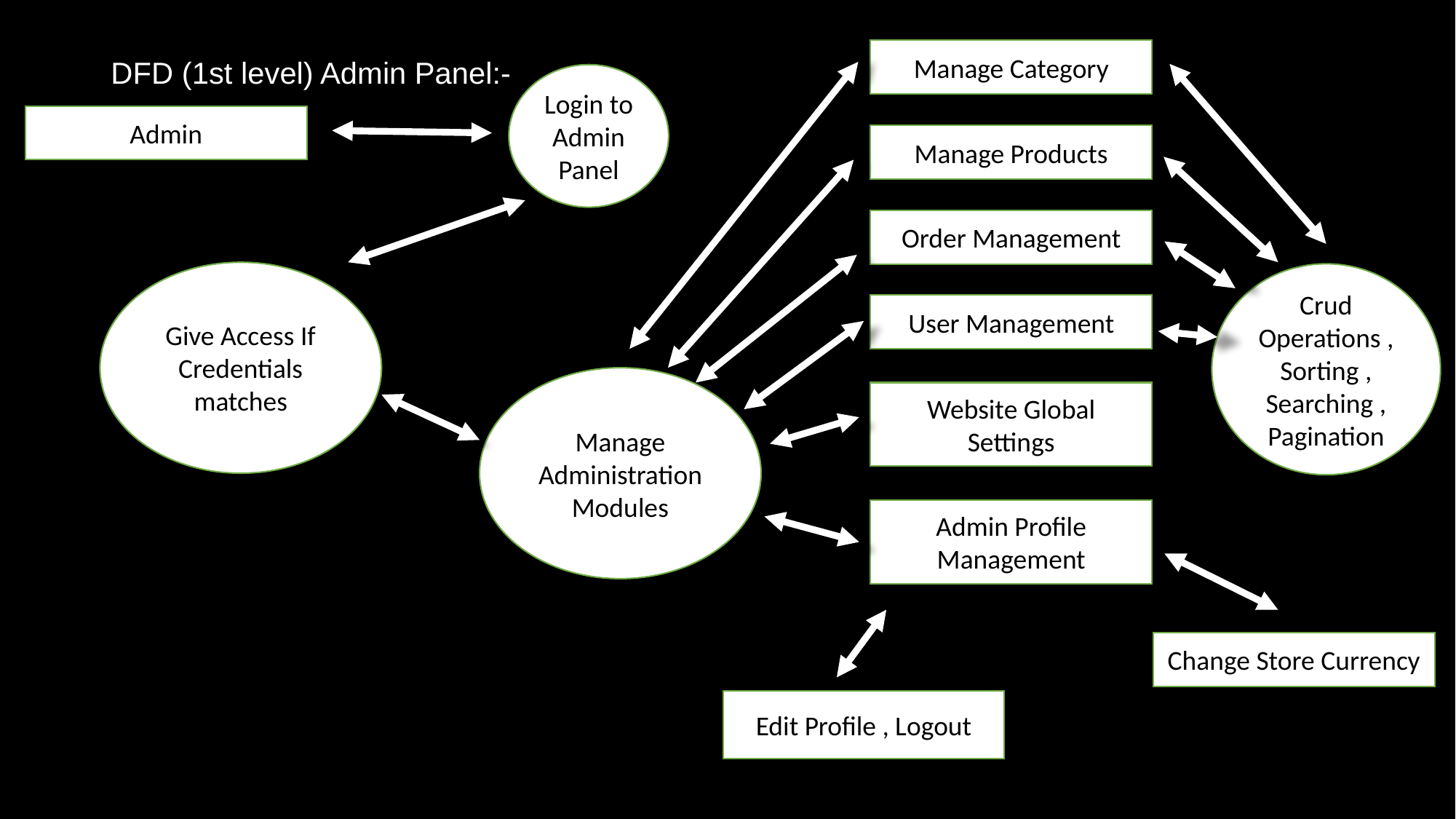

Manage Category
# DFD (1st level) Admin Panel:-
Login to Admin Panel
Admin
Manage Products
Order Management
Give Access If Credentials matches
Crud Operations ,
Sorting , Searching , Pagination
User Management
Manage Administration
Modules
Website Global Settings
Admin Profile Management
Change Store Currency
Edit Profile , Logout